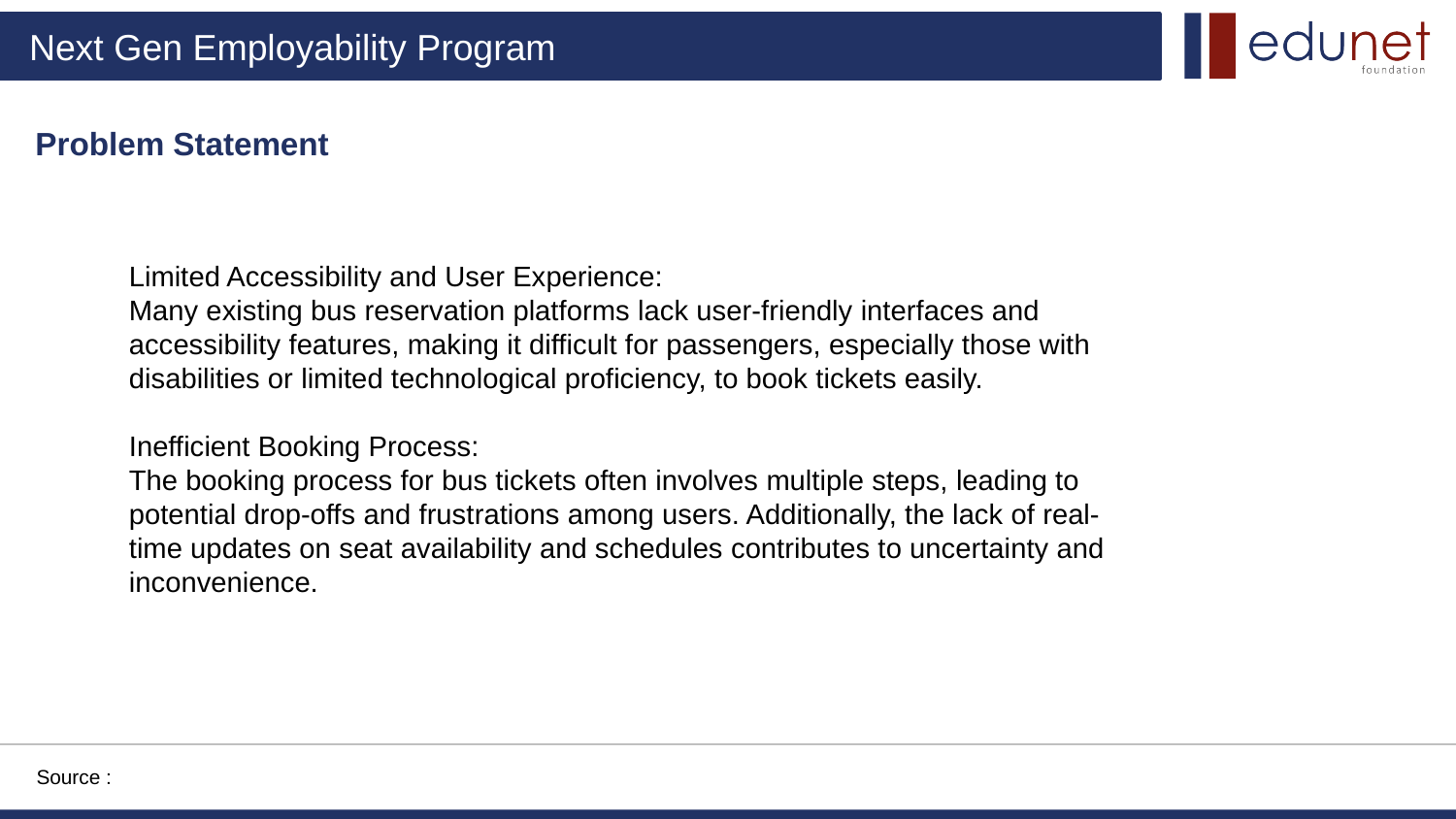

Problem Statement

Limited Accessibility and User Experience:
Many existing bus reservation platforms lack user-friendly interfaces and accessibility features, making it difficult for passengers, especially those with disabilities or limited technological proficiency, to book tickets easily.

Inefficient Booking Process:
The booking process for bus tickets often involves multiple steps, leading to potential drop-offs and frustrations among users. Additionally, the lack of real-time updates on seat availability and schedules contributes to uncertainty and inconvenience.
Source :